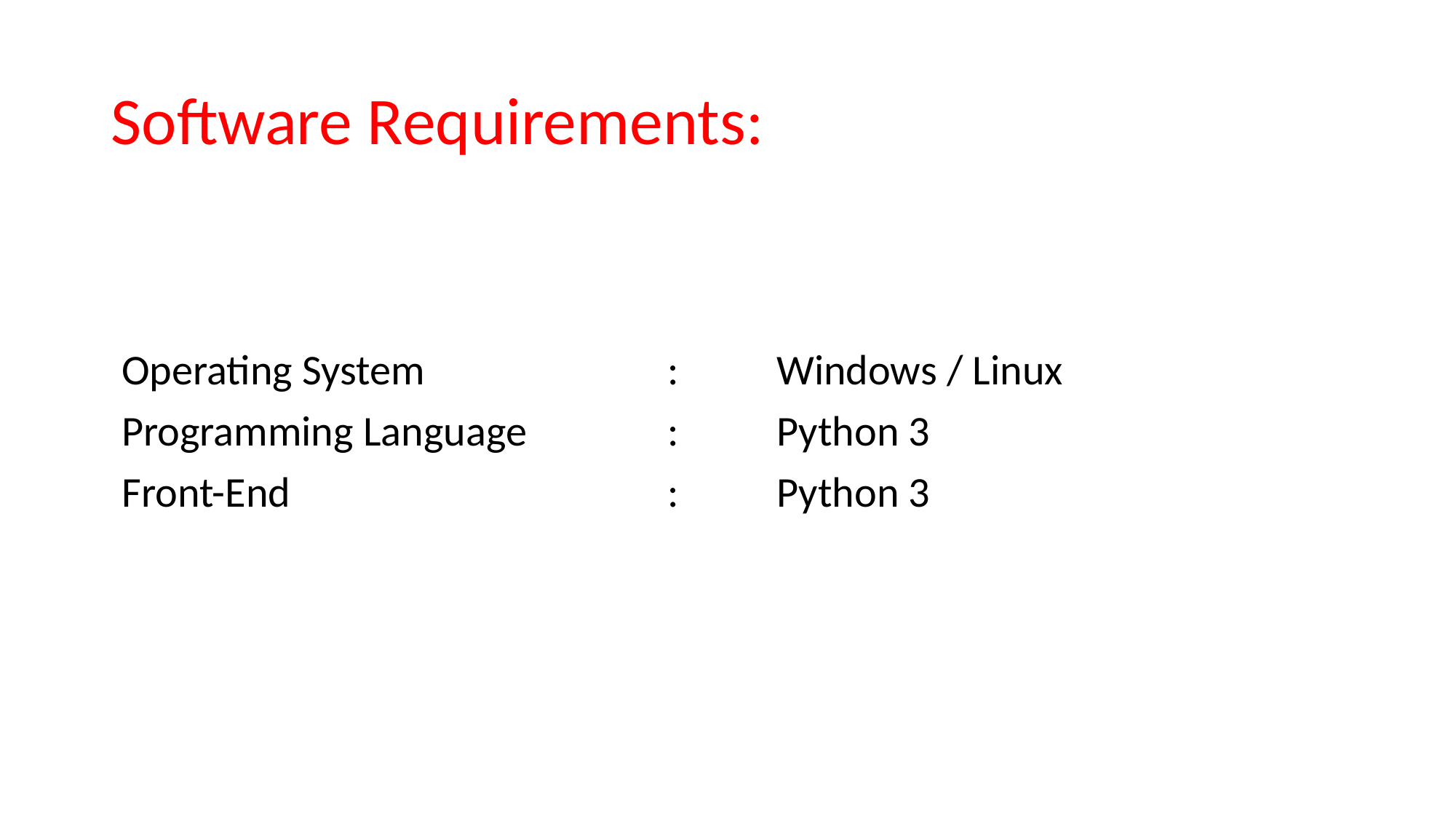

# Software Requirements:
Operating System			:	Windows / Linux
Programming Language		:	Python 3
Front-End				:	Python 3